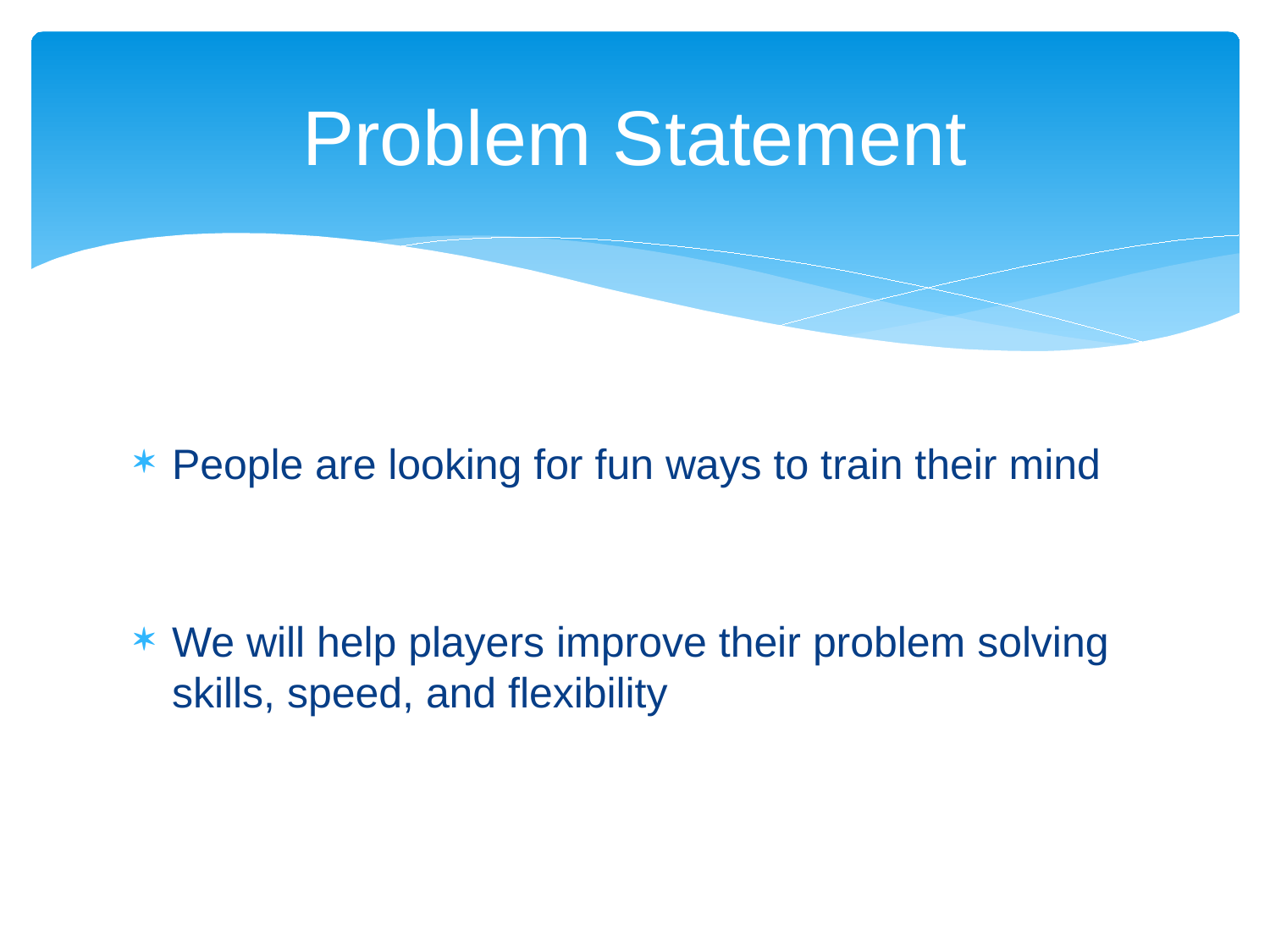

# Problem Statement

People are looking for fun ways to train their mind

We will help players improve their problem solving skills, speed, and flexibility